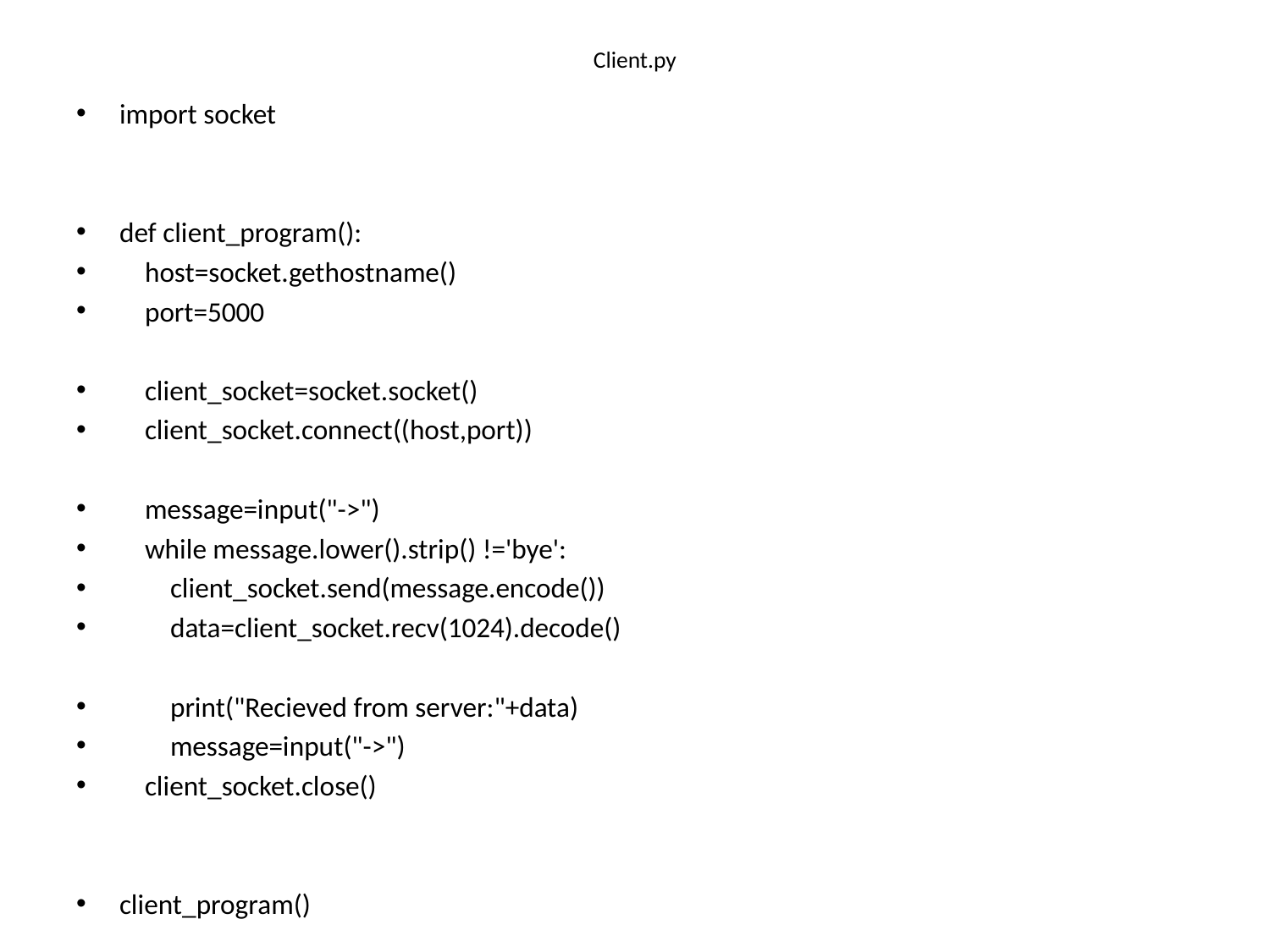

# Client.py
import socket

def client_program():
    host=socket.gethostname()
    port=5000

    client_socket=socket.socket()
    client_socket.connect((host,port))

    message=input("->")
    while message.lower().strip() !='bye':
        client_socket.send(message.encode())
        data=client_socket.recv(1024).decode()

        print("Recieved from server:"+data)
        message=input("->")
    client_socket.close()

client_program()